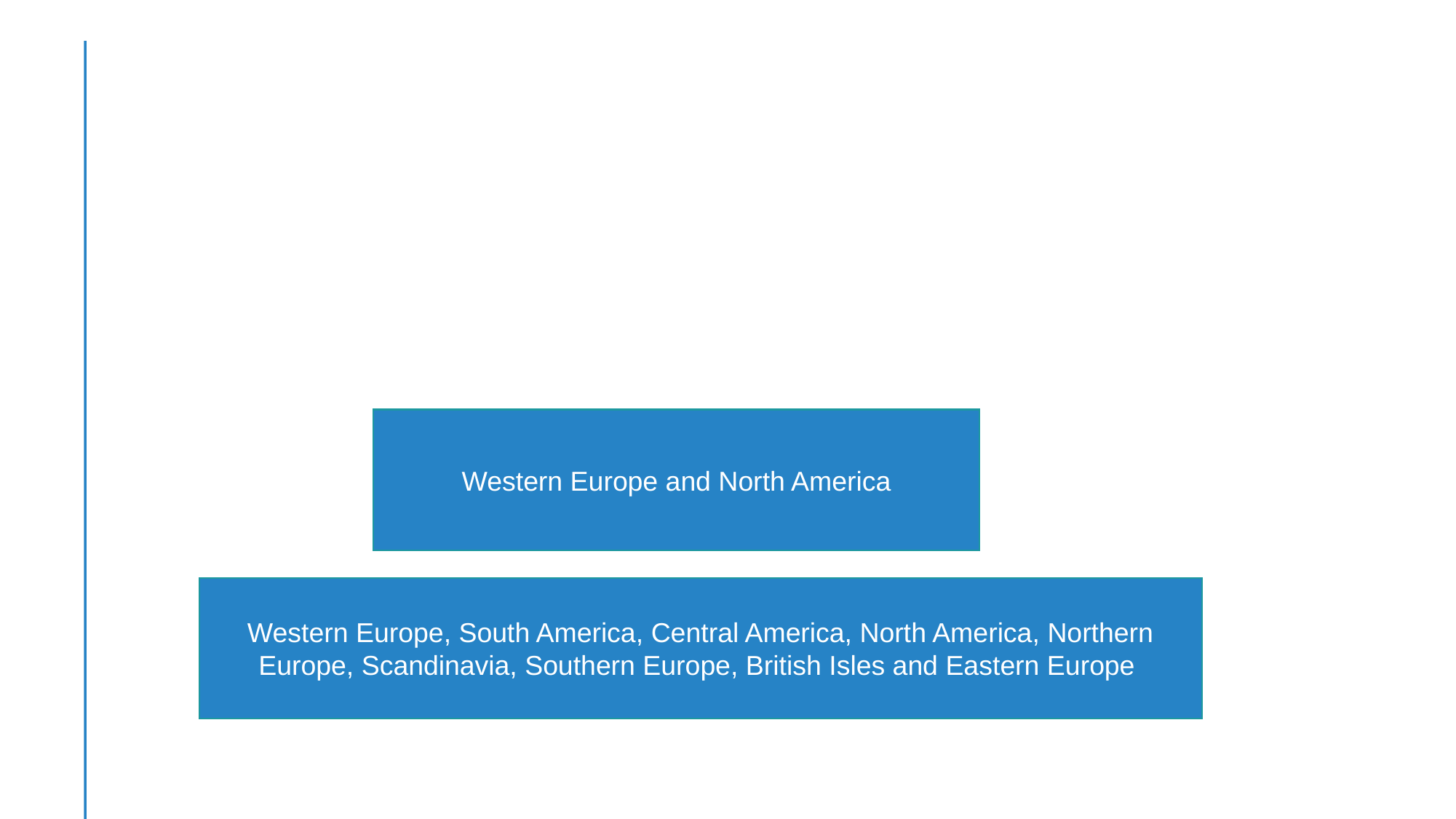

Western Europe and North America
Western Europe, South America, Central America, North America, Northern Europe, Scandinavia, Southern Europe, British Isles and Eastern Europe